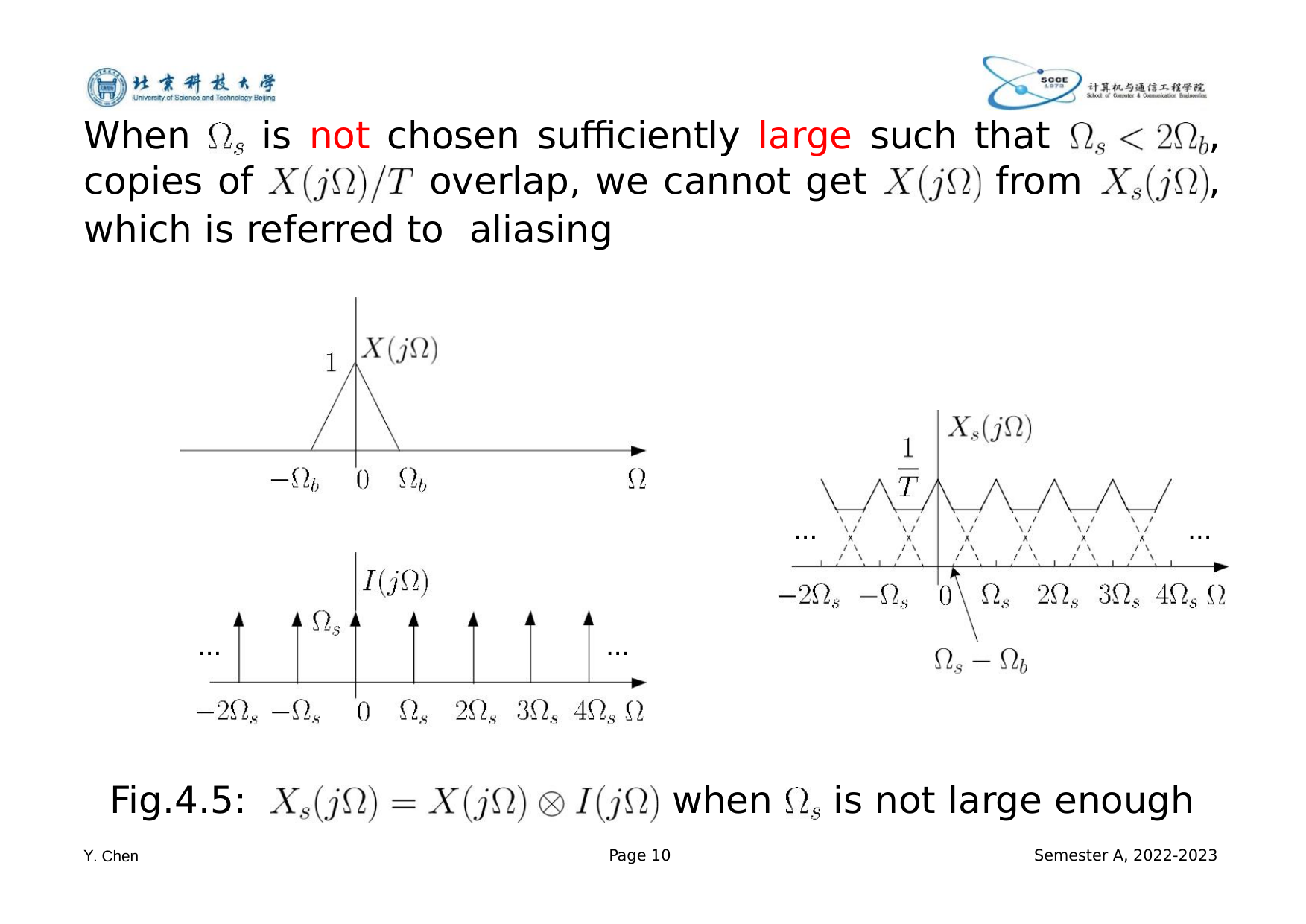

When is not chosen sufficiently large such that
copies of overlap, we cannot get from
which is referred to aliasing
,
,

...
...

...
...

Fig.4.5:
when is not large enough

Y. Chen
Page 10
Semester A, 2022-2023